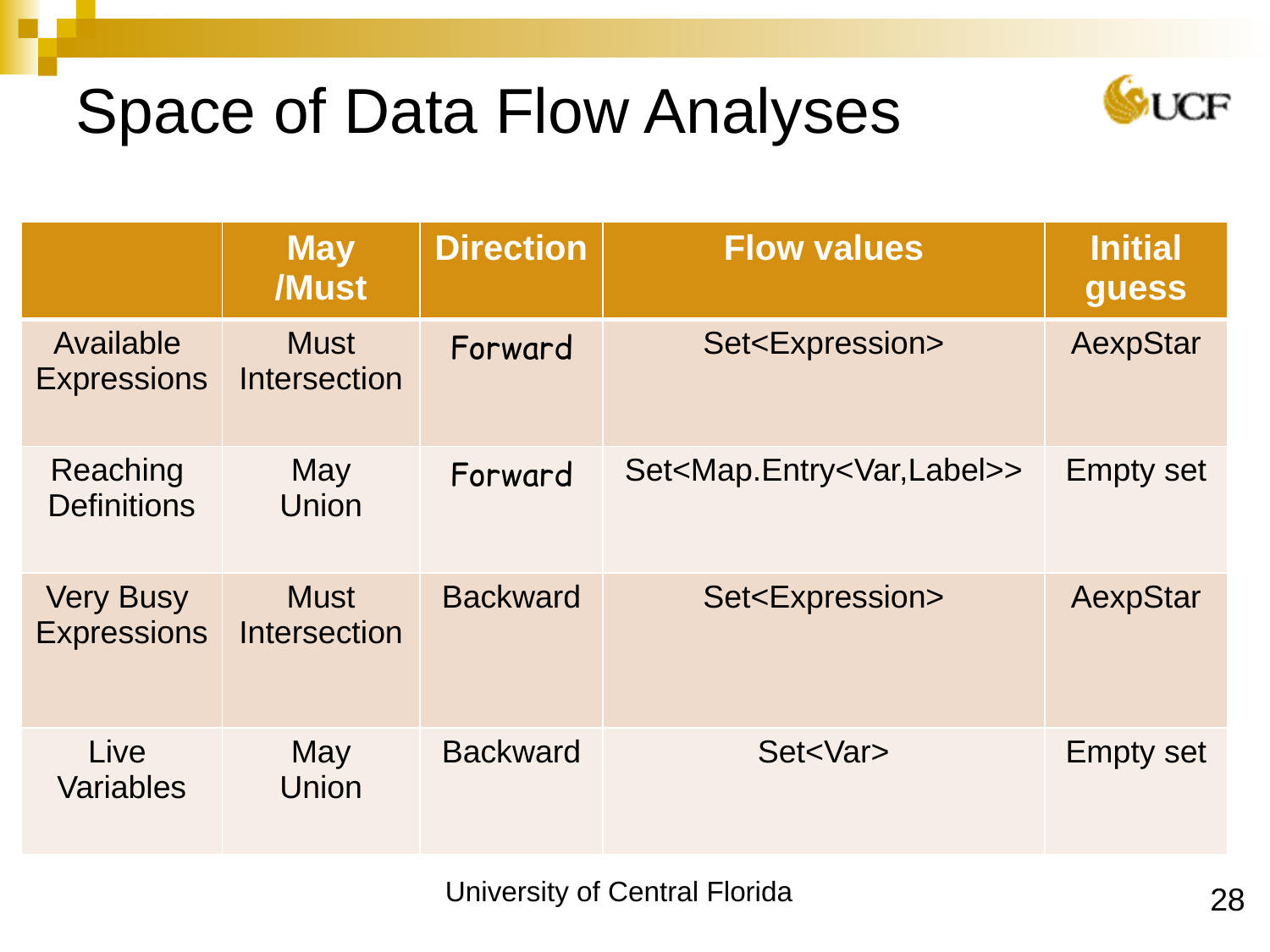

Space of Data Flow Analyses
|  | May /Must | Direction | Flow values | Initial guess |
| --- | --- | --- | --- | --- |
| Available Expressions | Must Intersection | Forward | Set<Expression> | AexpStar |
| Reaching Definitions | May Union | Forward | Set<Map.Entry<Var,Label>> | Empty set |
| Very Busy Expressions | Must Intersection | Backward | Set<Expression> | AexpStar |
| Live Variables | May Union | Backward | Set<Var> | Empty set |
28